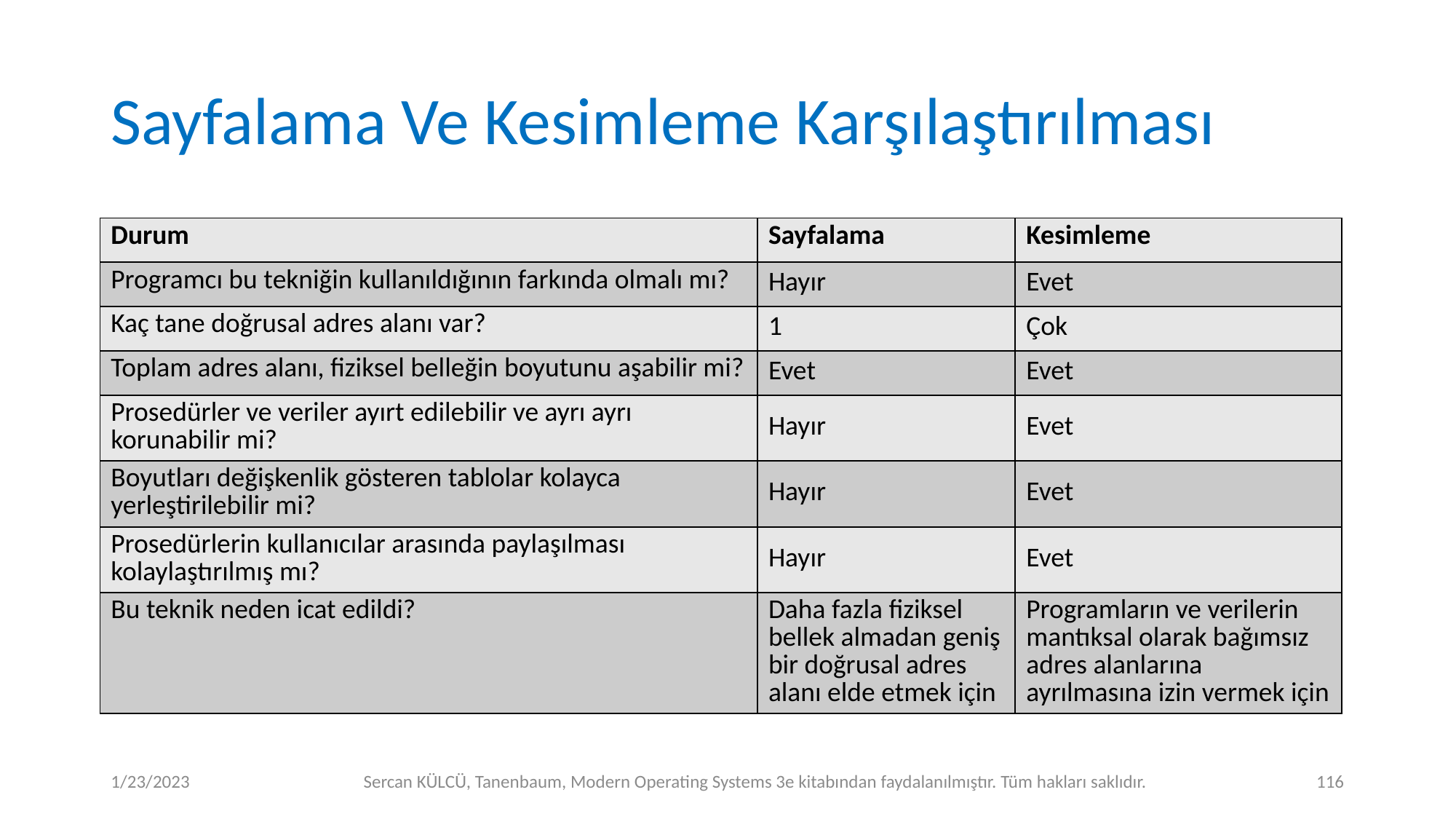

# Sayfalama Ve Kesimleme Karşılaştırılması
| Durum | Sayfalama | Kesimleme |
| --- | --- | --- |
| Programcı bu tekniğin kullanıldığının farkında olmalı mı? | Hayır | Evet |
| Kaç tane doğrusal adres alanı var? | 1 | Çok |
| Toplam adres alanı, fiziksel belleğin boyutunu aşabilir mi? | Evet | Evet |
| Prosedürler ve veriler ayırt edilebilir ve ayrı ayrı korunabilir mi? | Hayır | Evet |
| Boyutları değişkenlik gösteren tablolar kolayca yerleştirilebilir mi? | Hayır | Evet |
| Prosedürlerin kullanıcılar arasında paylaşılması kolaylaştırılmış mı? | Hayır | Evet |
| Bu teknik neden icat edildi? | Daha fazla fiziksel bellek almadan geniş bir doğrusal adres alanı elde etmek için | Programların ve verilerin mantıksal olarak bağımsız adres alanlarına ayrılmasına izin vermek için |
1/23/2023
Sercan KÜLCÜ, Tanenbaum, Modern Operating Systems 3e kitabından faydalanılmıştır. Tüm hakları saklıdır.
116